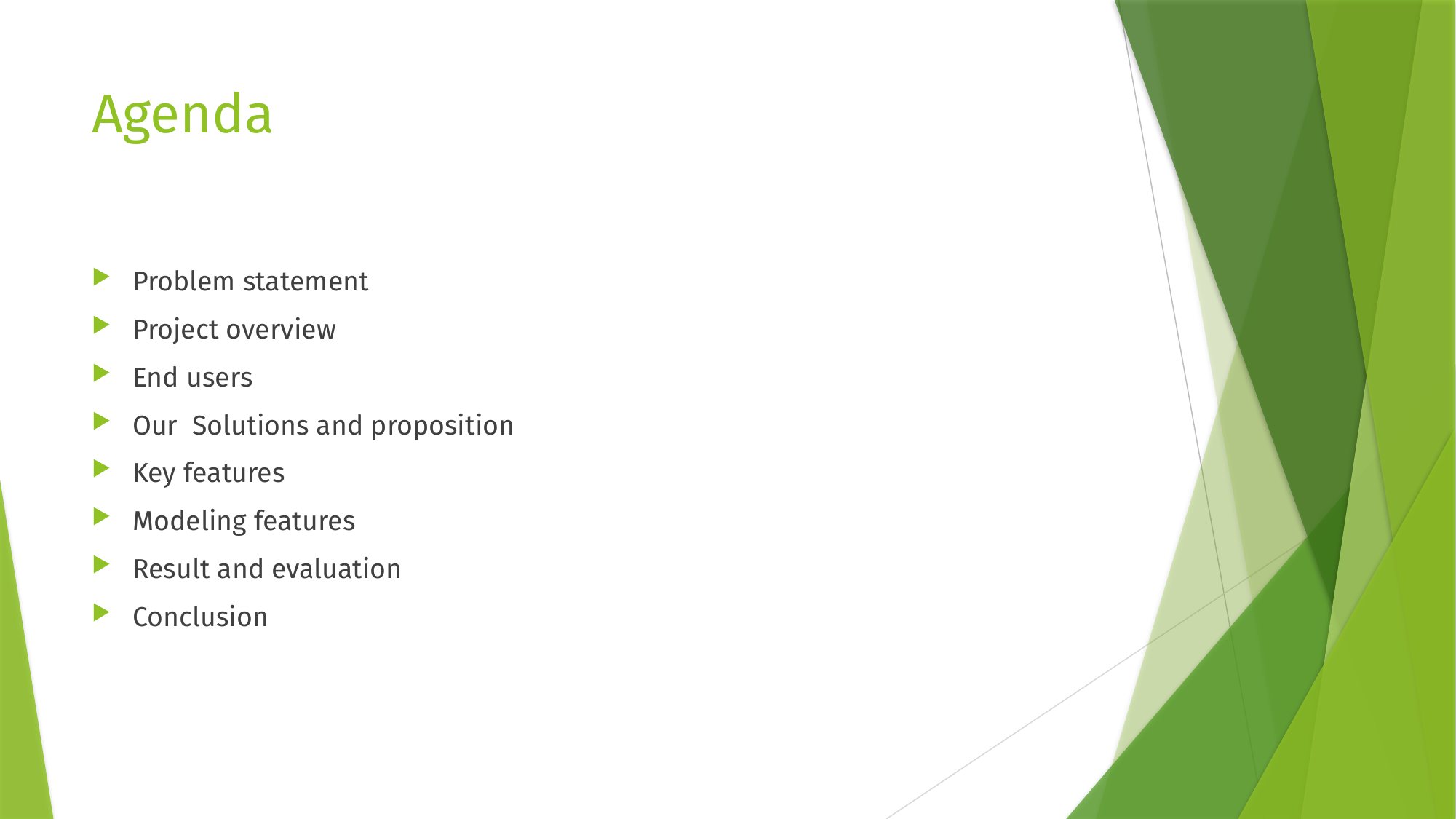

# Agenda
Problem statement
Project overview
End users
Our  Solutions and proposition
Key features
Modeling features
Result and evaluation
Conclusion